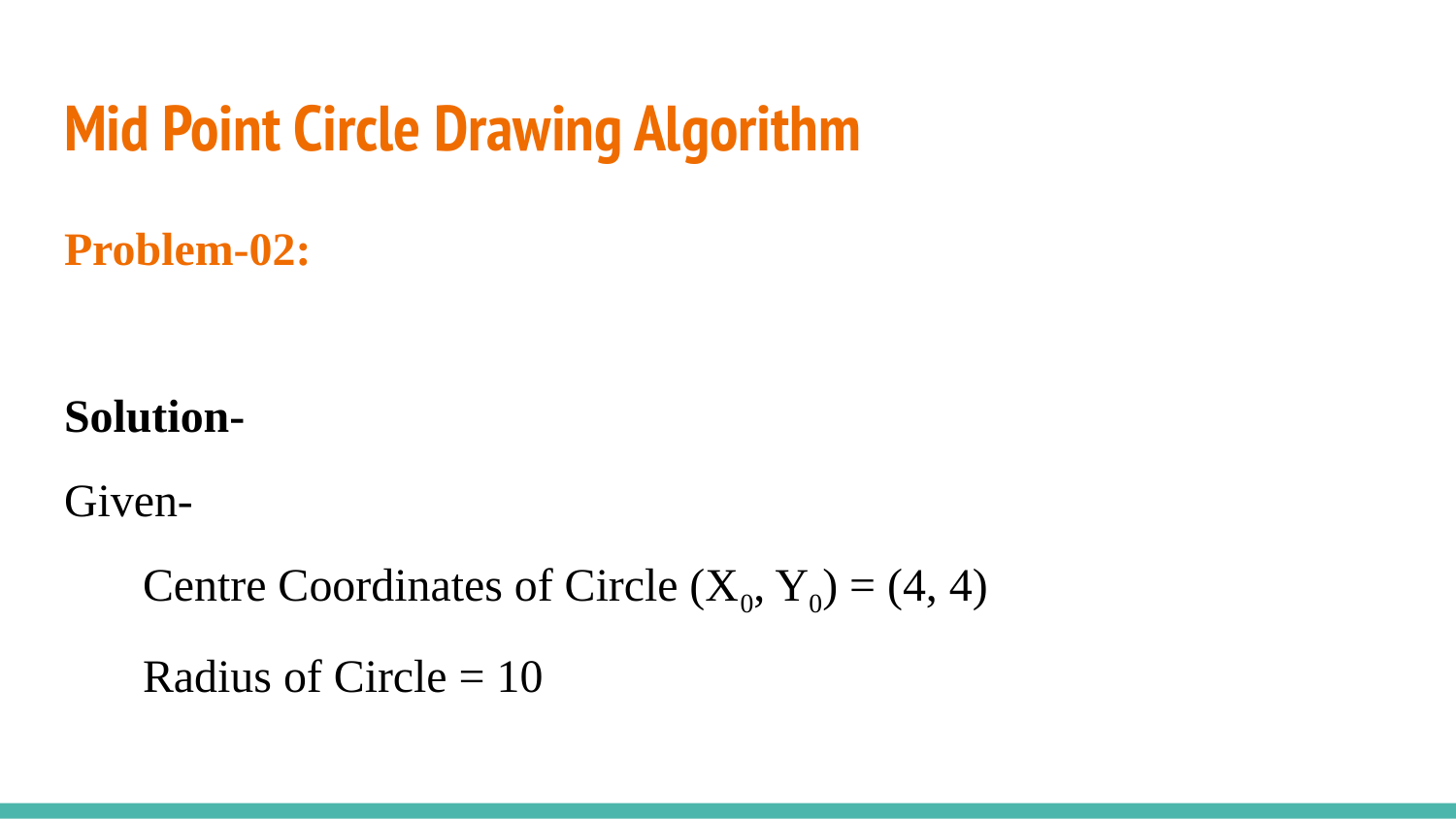

# Mid Point Circle Drawing Algorithm
Problem-02:

Solution-
Given-
Centre Coordinates of Circle (X0, Y0) = (4, 4)
Radius of Circle = 10

24